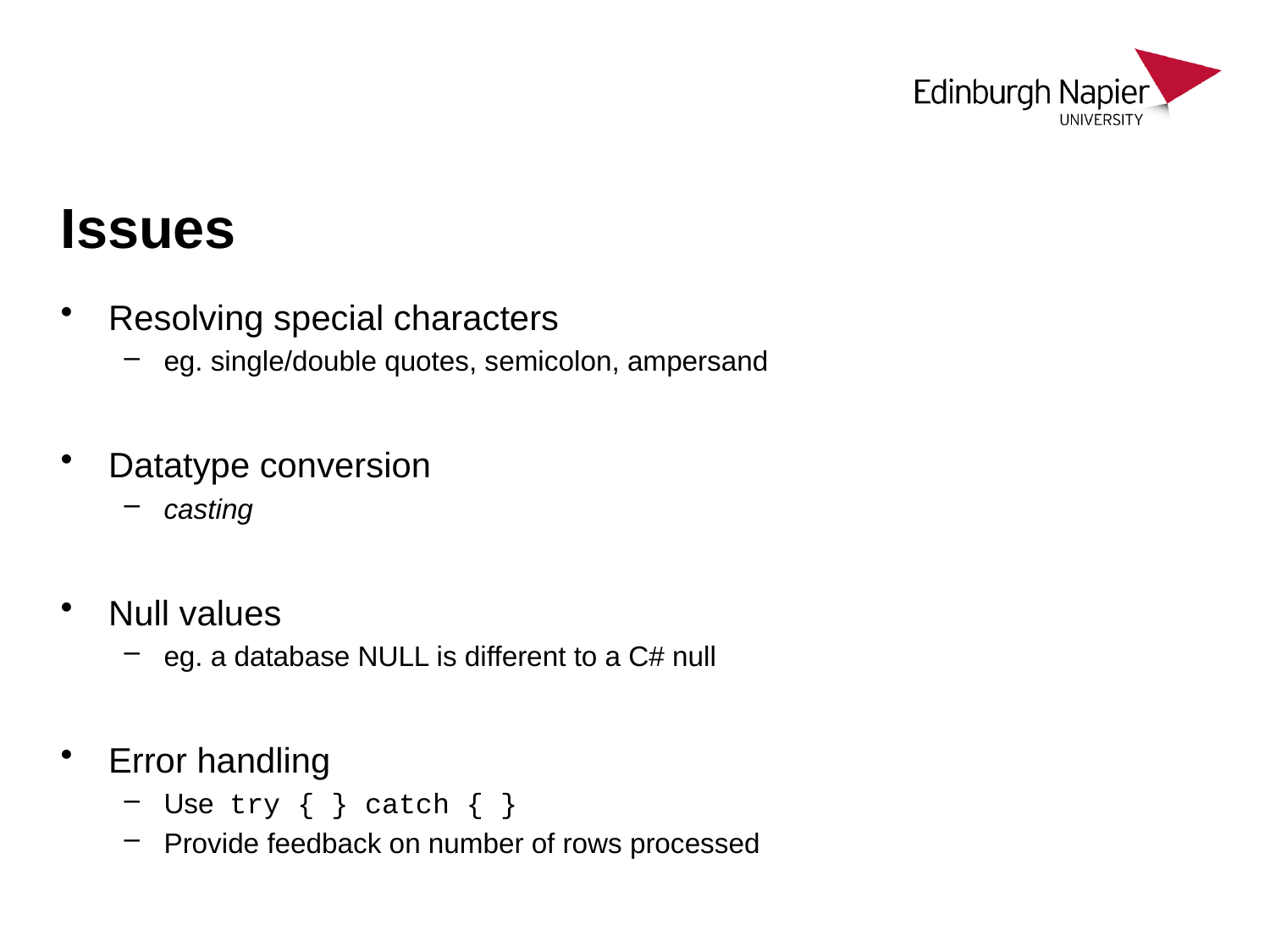

# Issues
Resolving special characters
eg. single/double quotes, semicolon, ampersand

Datatype conversion
casting

Null values
eg. a database NULL is different to a C# null

Error handling
Use  try { } catch { }
Provide feedback on number of rows processed